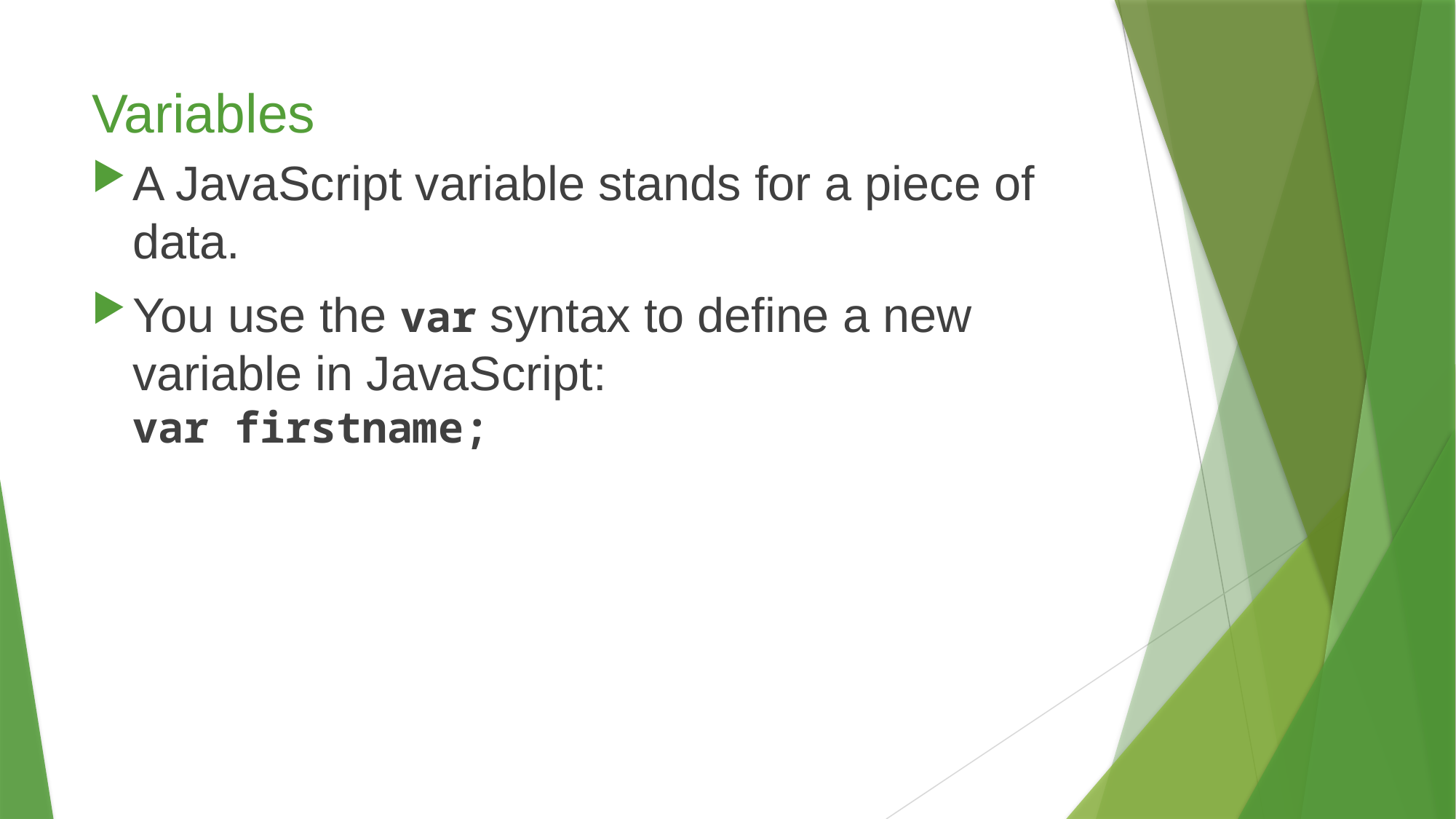

# Variables
A JavaScript variable stands for a piece of data.
You use the var syntax to define a new variable in JavaScript:
var firstname;